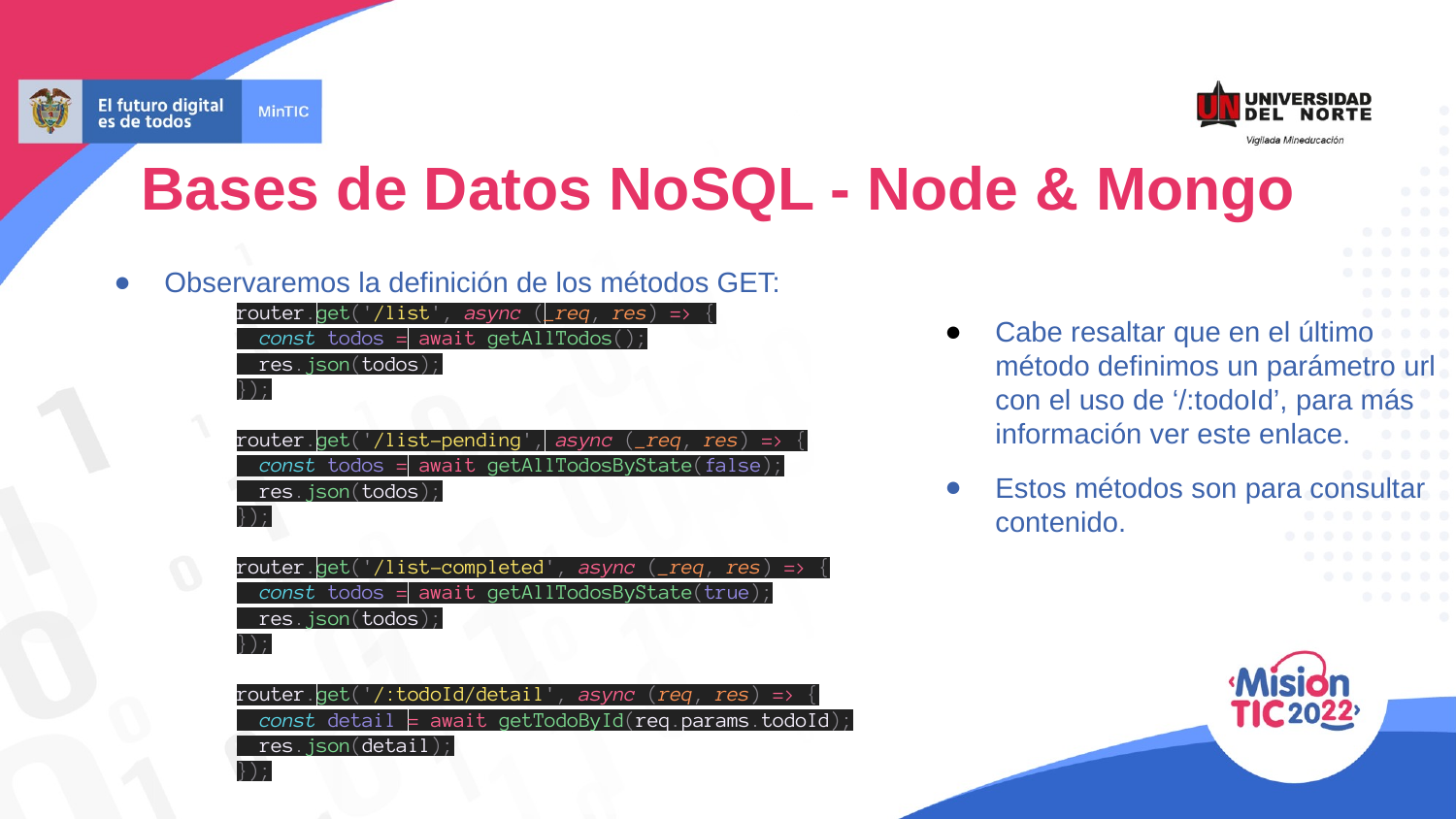

Bases de Datos NoSQL - Node & Mongo
Observaremos la definición de los métodos GET:
router.get('/list', async (_req, res) => {
  const todos = await getAllTodos();
  res.json(todos);
});

router.get('/list-pending', async (_req, res) => {
  const todos = await getAllTodosByState(false);
  res.json(todos);
});

router.get('/list-completed', async (_req, res) => {
  const todos = await getAllTodosByState(true);
  res.json(todos);
});

router.get('/:todoId/detail', async (req, res) => {
  const detail = await getTodoById(req.params.todoId);
  res.json(detail);
});

Cabe resaltar que en el último método definimos un parámetro url con el uso de ‘/:todoId’, para más información ver este enlace.
Estos métodos son para consultar contenido.